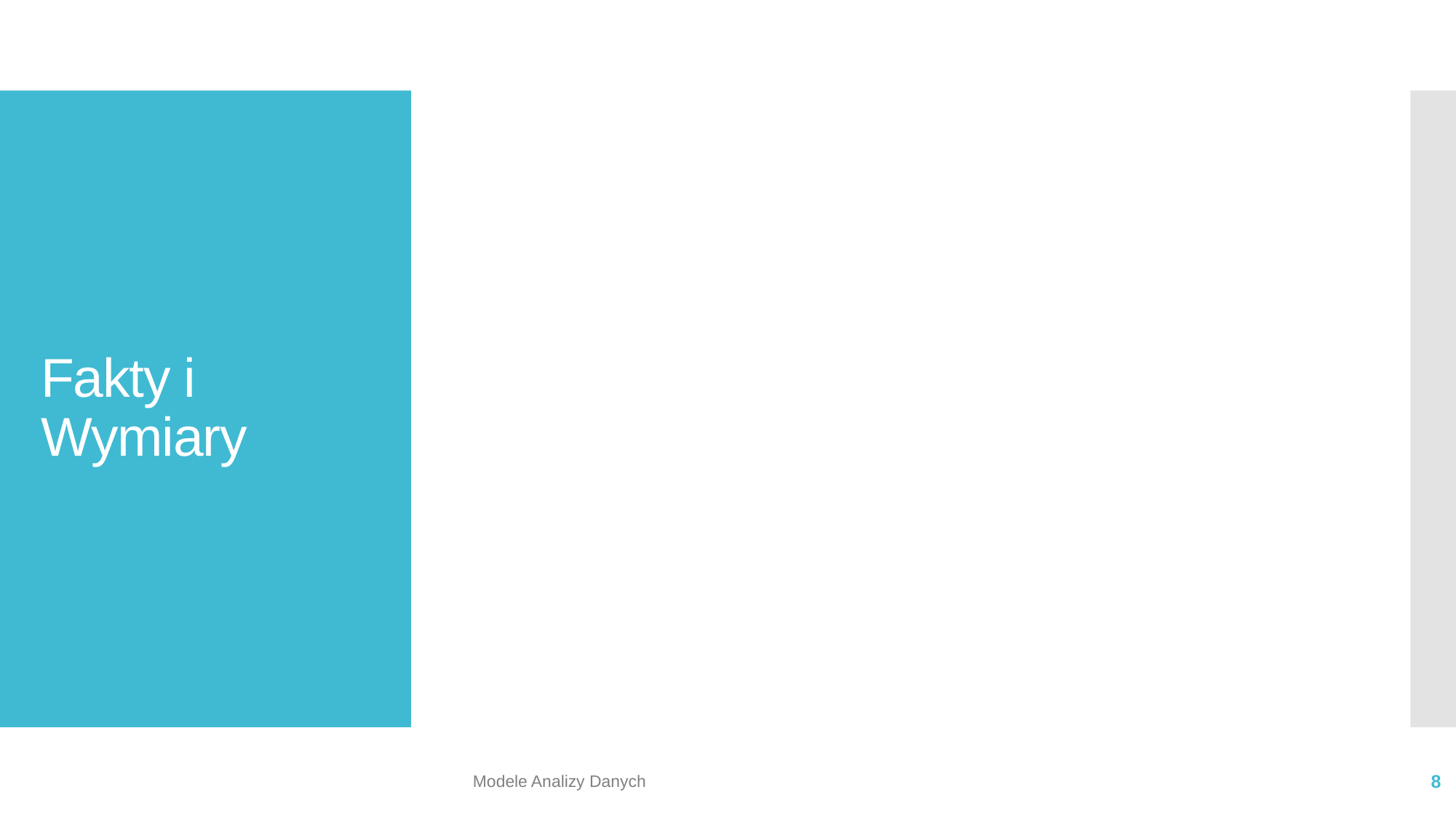

# Fakty i Wymiary
Modele Analizy Danych
8